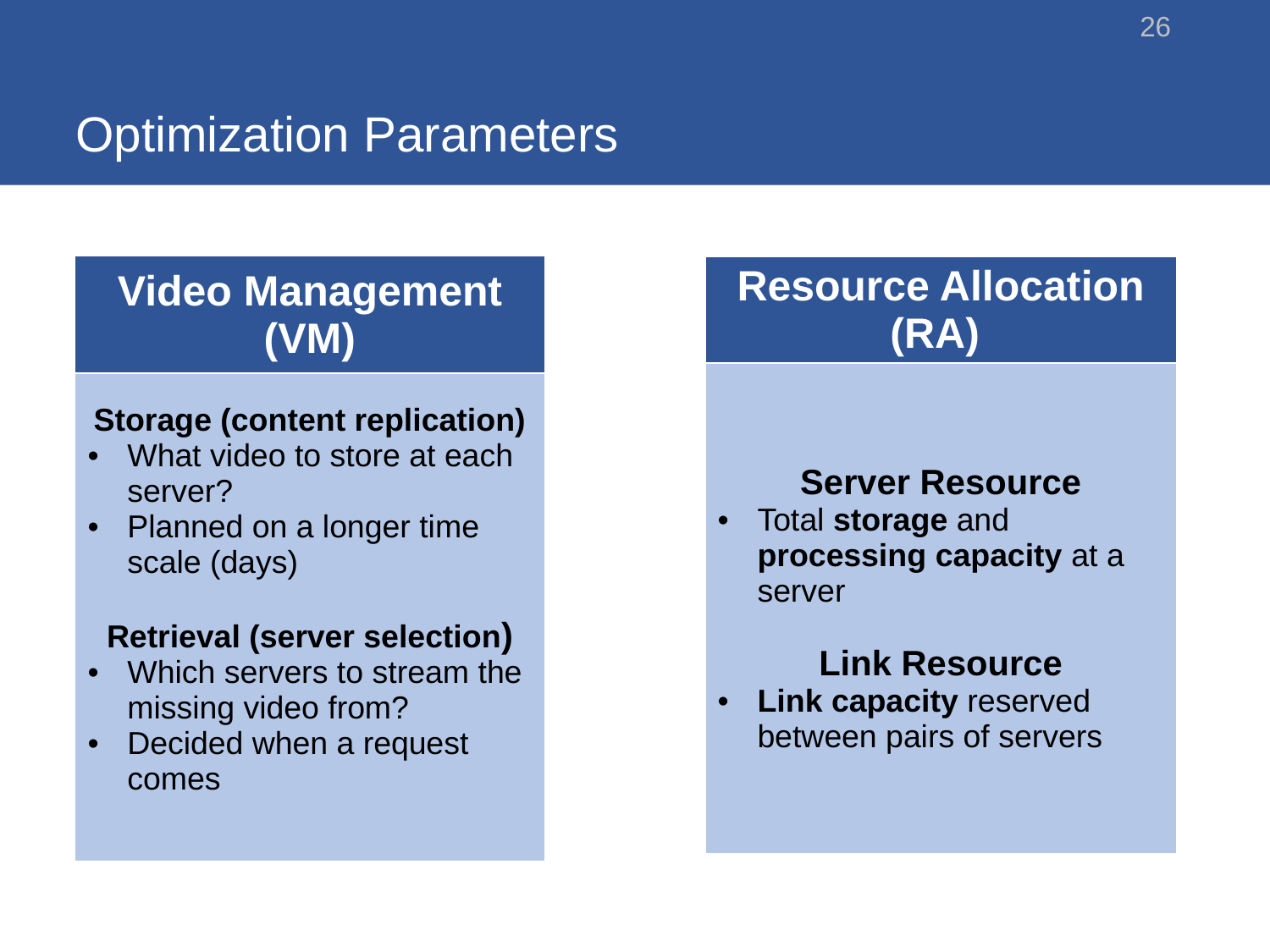

# Optimization Parameters
26
| Video Management (VM) |
| --- |
| Storage (content replication) What video to store at each server? Planned on a longer time scale (days) Retrieval (server selection) Which servers to stream the missing video from? Decided when a request comes |
| Resource Allocation (RA) |
| --- |
| Server Resource Total storage and processing capacity at a server Link Resource Link capacity reserved between pairs of servers |